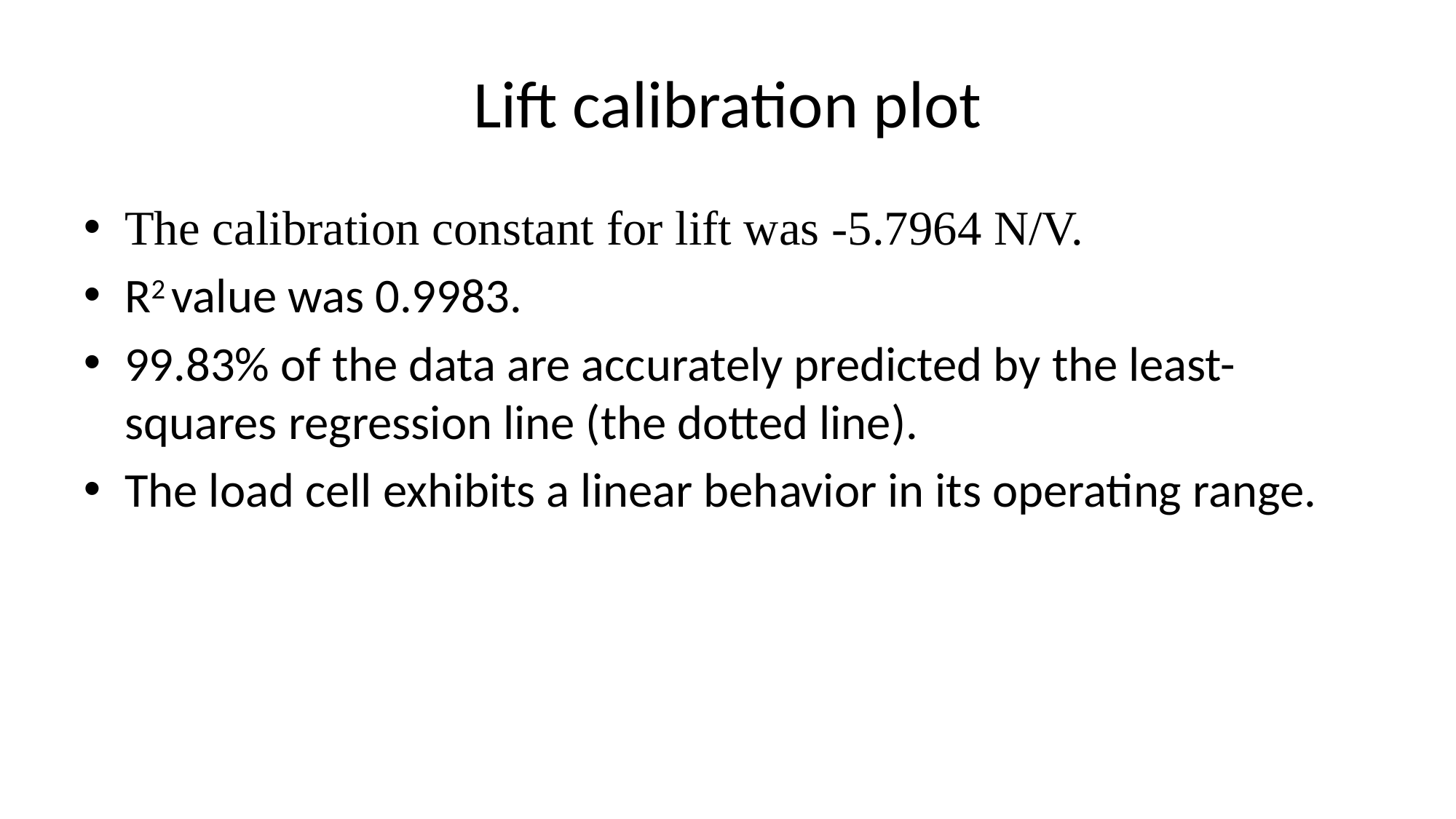

# Lift calibration plot
The calibration constant for lift was -5.7964 N/V.
R2 value was 0.9983.
99.83% of the data are accurately predicted by the least-squares regression line (the dotted line).
The load cell exhibits a linear behavior in its operating range.